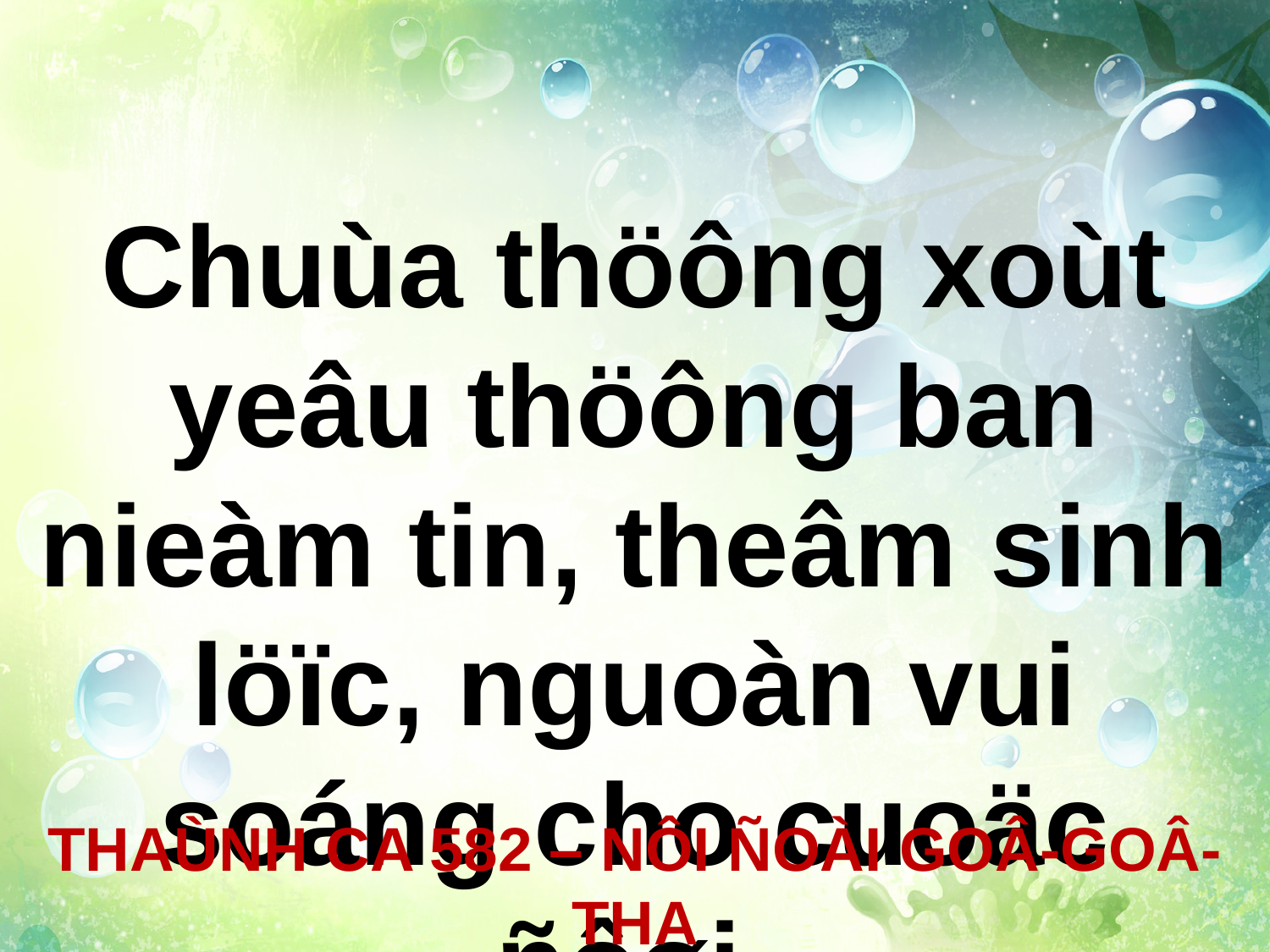

Chuùa thöông xoùt yeâu thöông ban nieàm tin, theâm sinh löïc, nguoàn vui soáng cho cuoäc ñôøi.
THAÙNH CA 582 – NÔI ÑOÀI GOÂ-GOÂ-THA